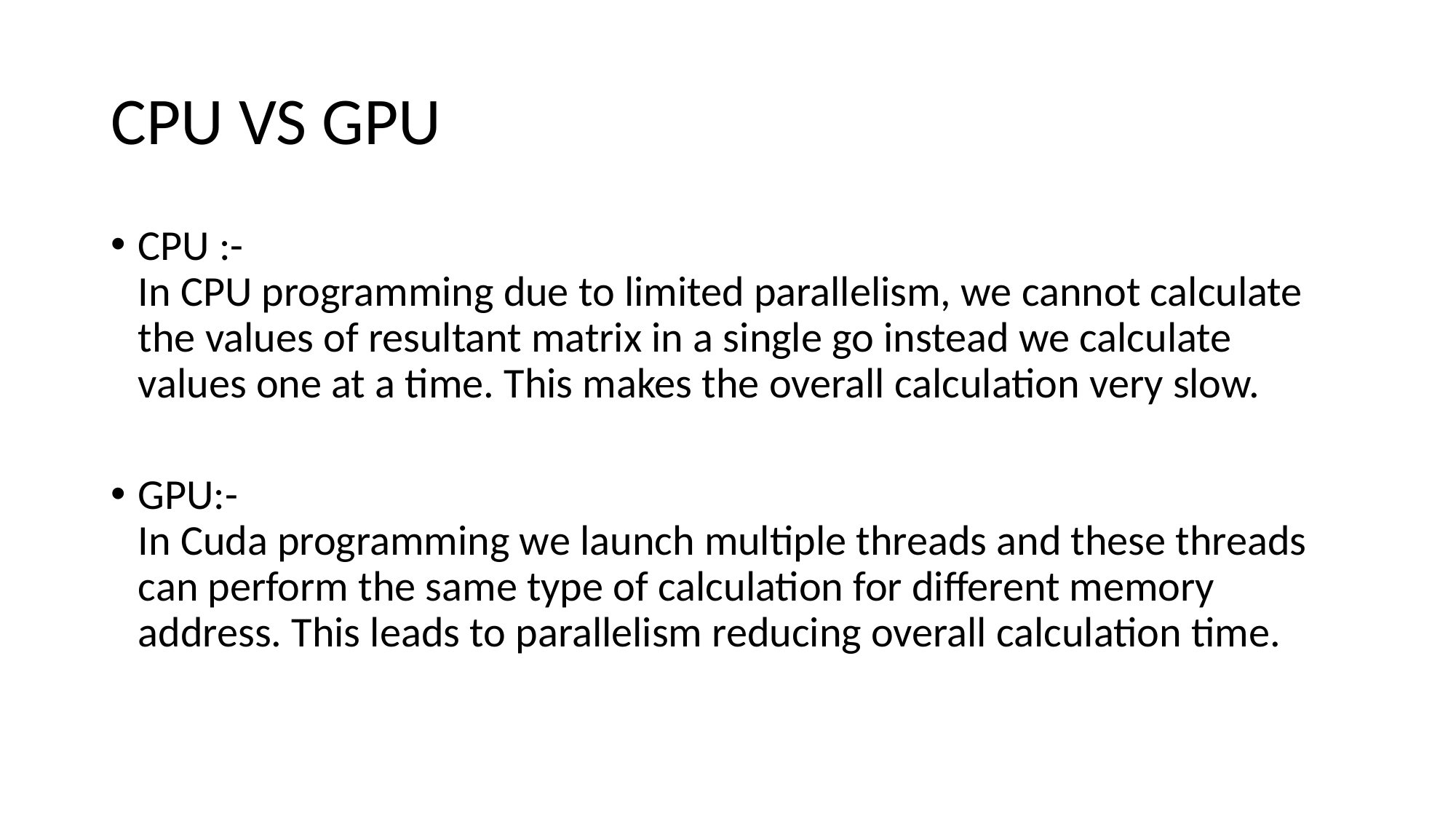

# CPU VS GPU
CPU :-
In CPU programming due to limited parallelism, we cannot calculate the values of resultant matrix in a single go instead we calculate values one at a time. This makes the overall calculation very slow.
GPU:-
In Cuda programming we launch multiple threads and these threads can perform the same type of calculation for different memory address. This leads to parallelism reducing overall calculation time.